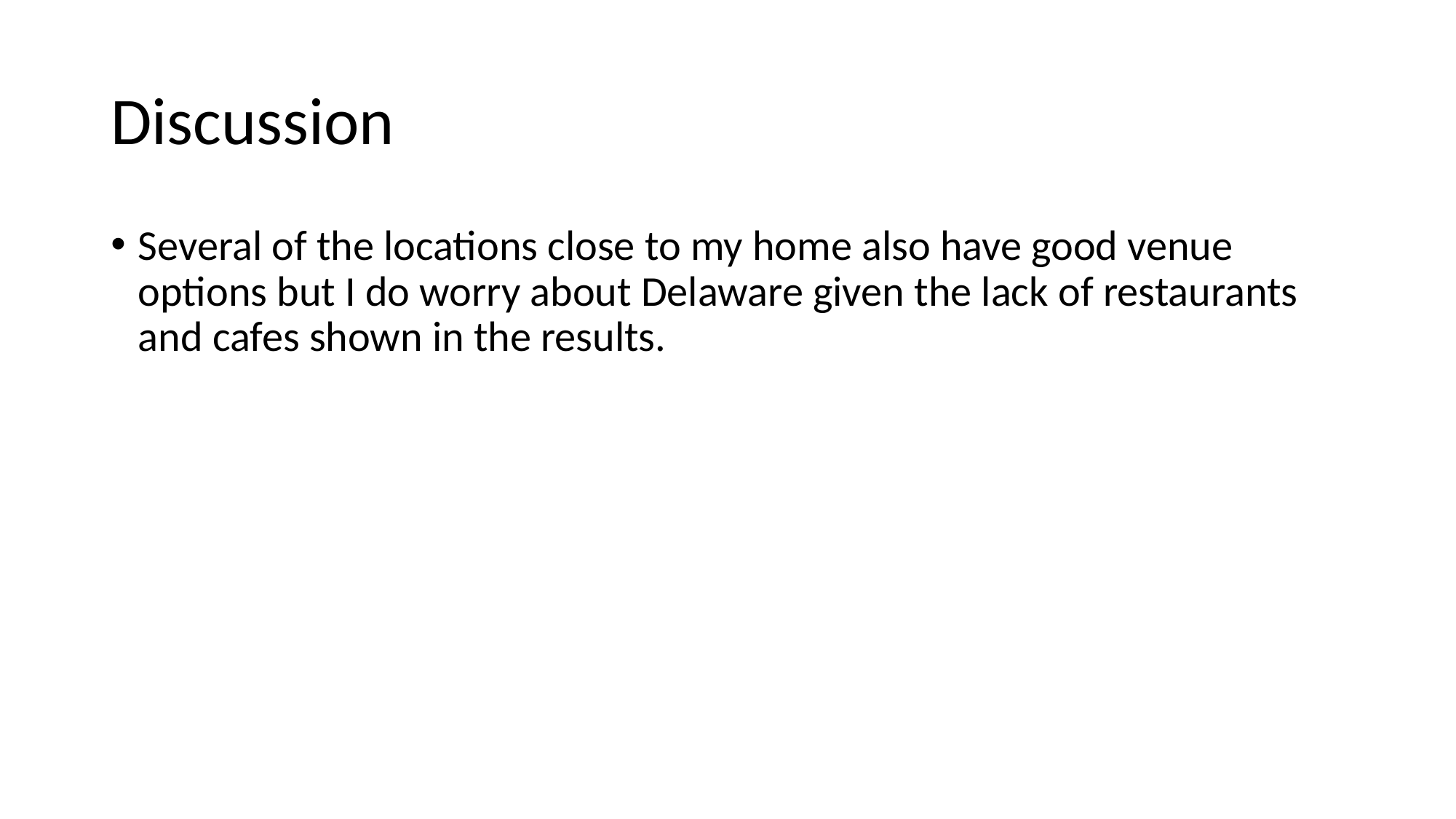

# Discussion
Several of the locations close to my home also have good venue options but I do worry about Delaware given the lack of restaurants and cafes shown in the results.